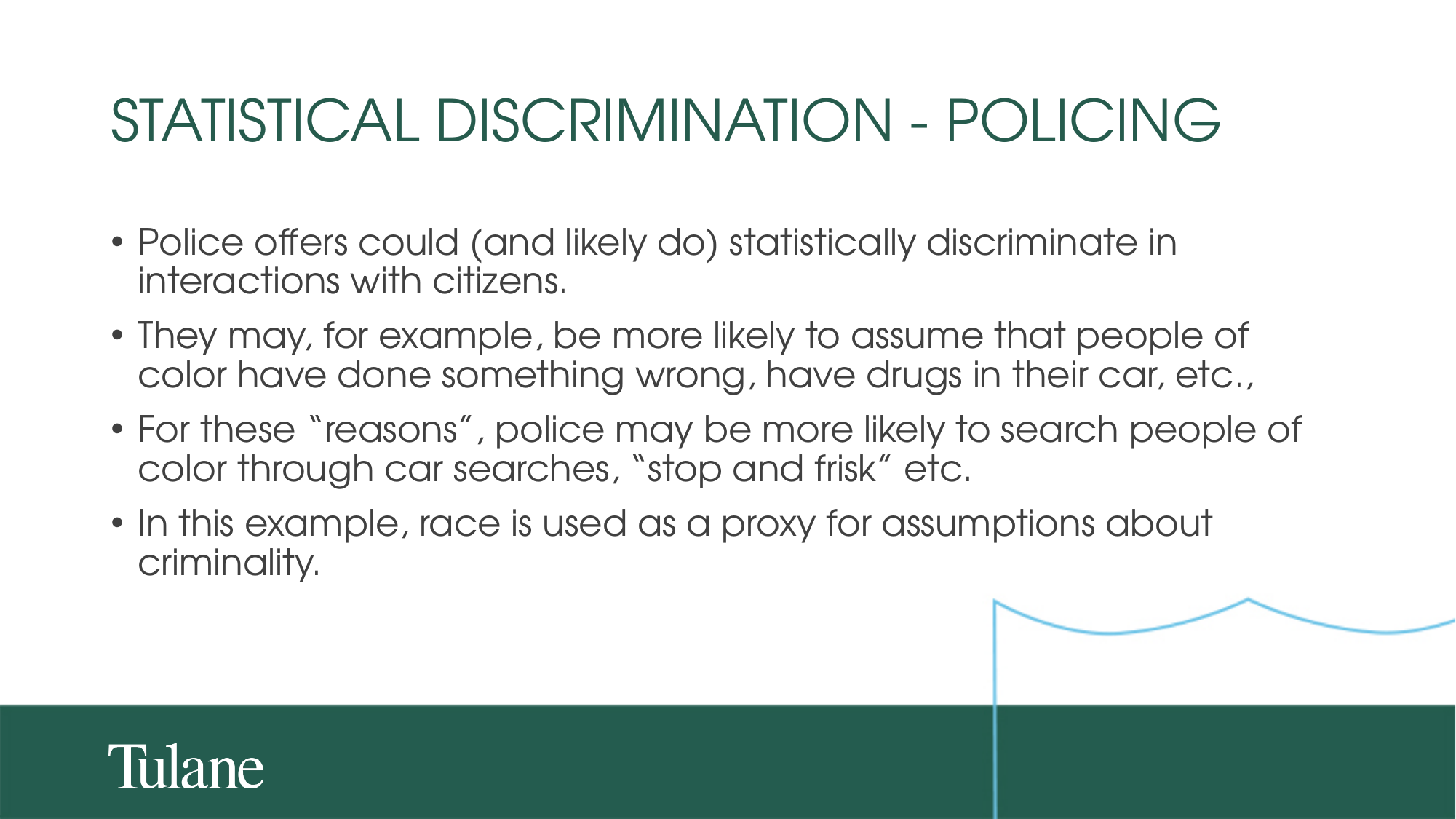

# Statistical discrimination - Policing
Police offers could (and likely do) statistically discriminate in interactions with citizens.
They may, for example, be more likely to assume that people of color have done something wrong, have drugs in their car, etc.,
For these “reasons”, police may be more likely to search people of color through car searches, “stop and frisk” etc.
In this example, race is used as a proxy for assumptions about criminality.